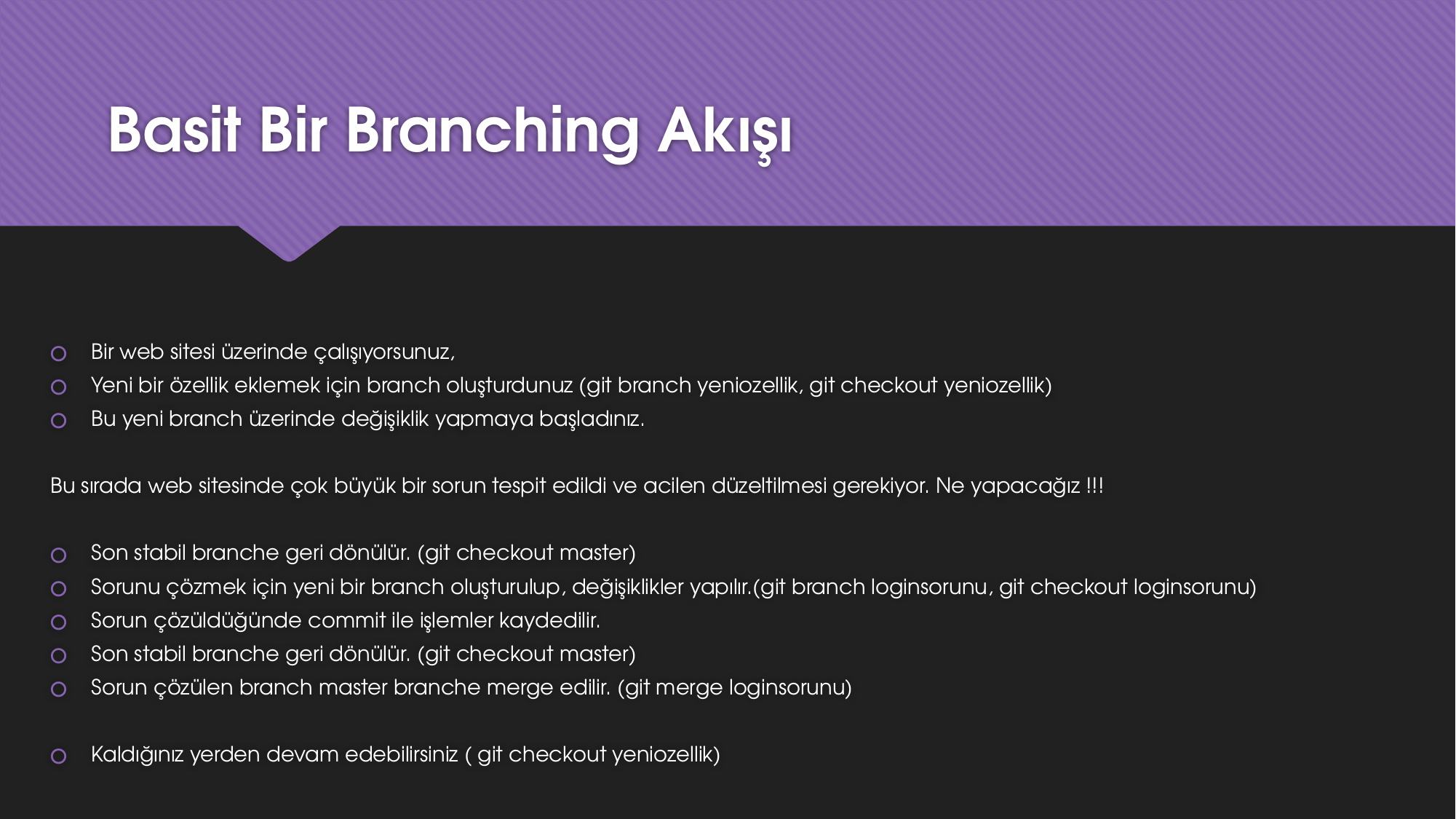

# Basit Bir Branching Akışı

Bir web sitesi üzerinde çalışıyorsunuz,
Yeni bir özellik eklemek için branch oluşturdunuz (git branch yeniozellik, git checkout yeniozellik)
Bu yeni branch üzerinde değişiklik yapmaya başladınız.

Bu sırada web sitesinde çok büyük bir sorun tespit edildi ve acilen düzeltilmesi gerekiyor. Ne yapacağız !!!

Son stabil branche geri dönülür. (git checkout master)
Sorunu çözmek için yeni bir branch oluşturulup, değişiklikler yapılır.(git branch loginsorunu, git checkout loginsorunu)
Sorun çözüldüğünde commit ile işlemler kaydedilir.
Son stabil branche geri dönülür. (git checkout master)
Sorun çözülen branch master branche merge edilir. (git merge loginsorunu)

Kaldığınız yerden devam edebilirsiniz ( git checkout yeniozellik)